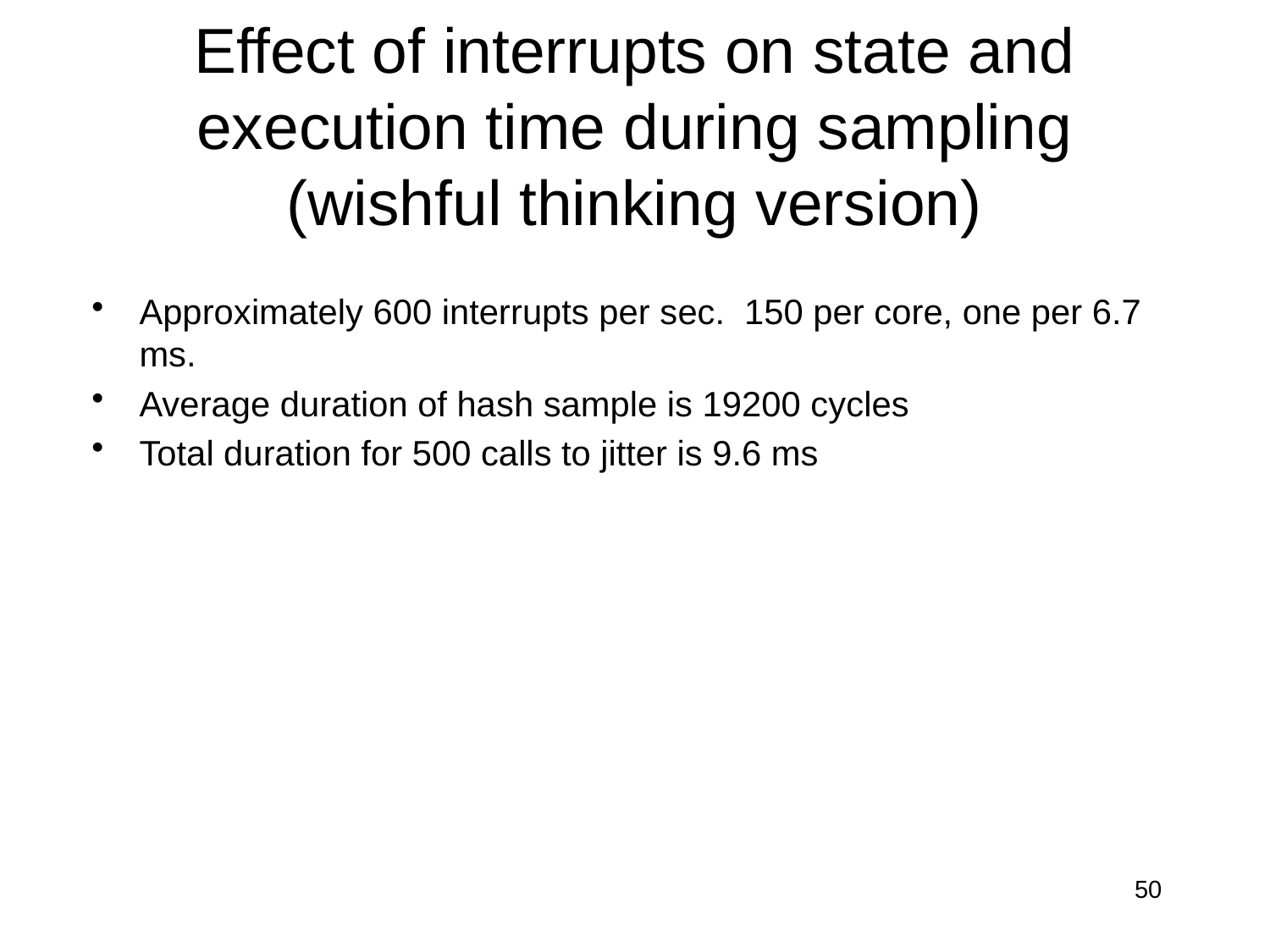

# Effect of interrupts on state and execution time during sampling (wishful thinking version)
Approximately 600 interrupts per sec.  150 per core, one per 6.7 ms.
Average duration of hash sample is 19200 cycles
Total duration for 500 calls to jitter is 9.6 ms

50